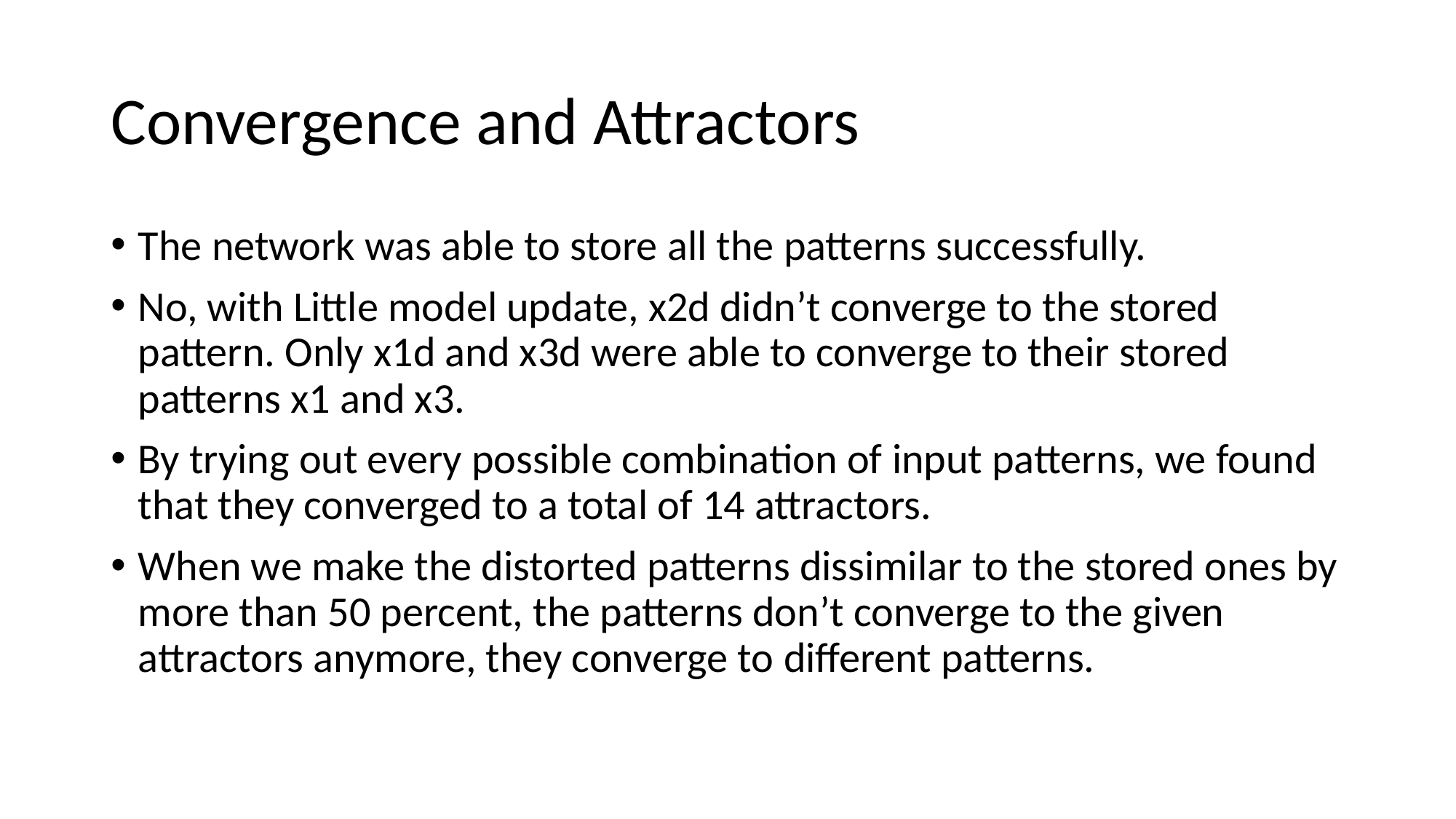

# Convergence and Attractors
The network was able to store all the patterns successfully.
No, with Little model update, x2d didn’t converge to the stored pattern. Only x1d and x3d were able to converge to their stored patterns x1 and x3.
By trying out every possible combination of input patterns, we found that they converged to a total of 14 attractors.
When we make the distorted patterns dissimilar to the stored ones by more than 50 percent, the patterns don’t converge to the given attractors anymore, they converge to different patterns.